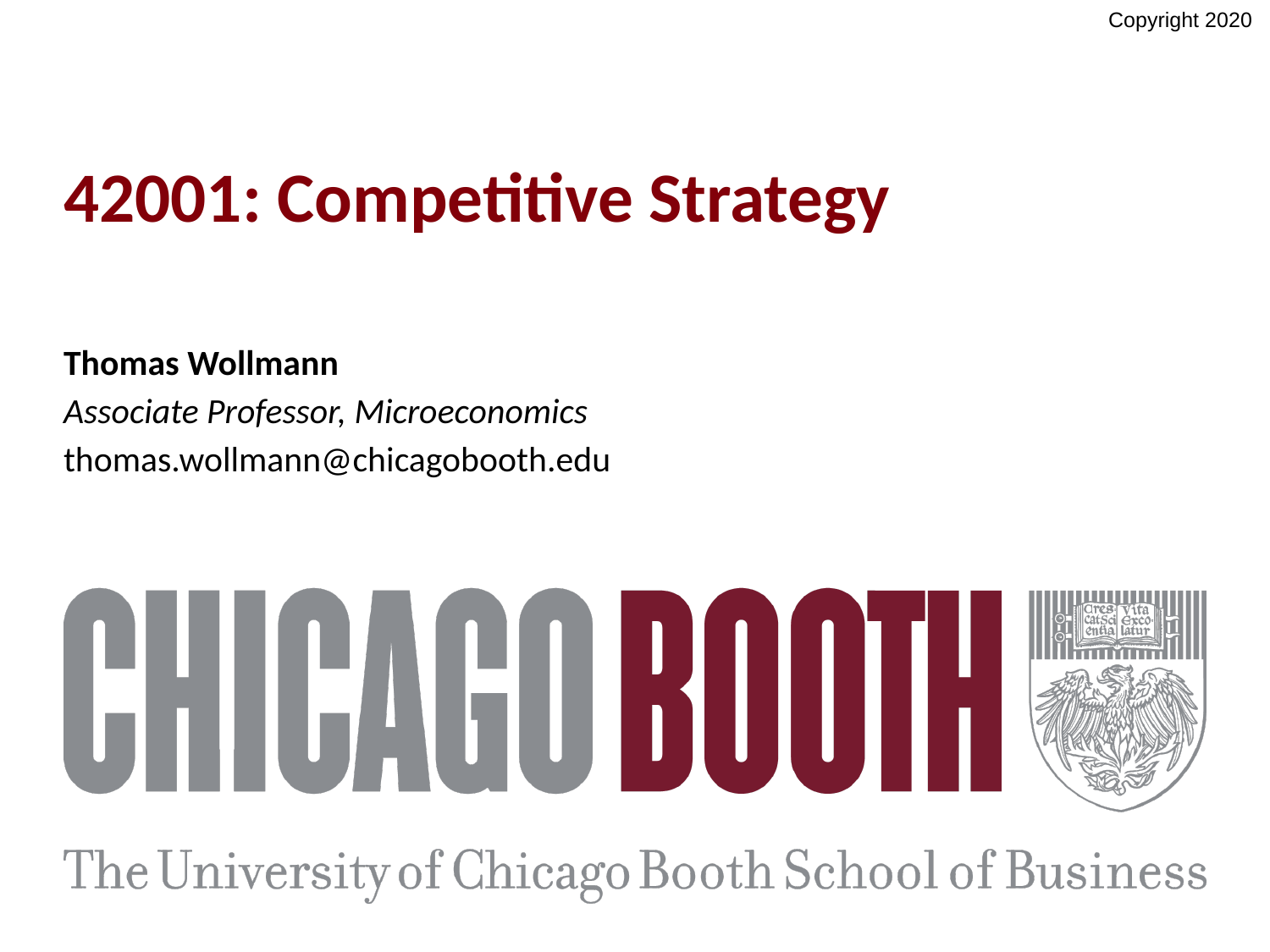

Copyright 2020
# 42001: Competitive Strategy
Thomas Wollmann
Associate Professor, Microeconomics
thomas.wollmann@chicagobooth.edu